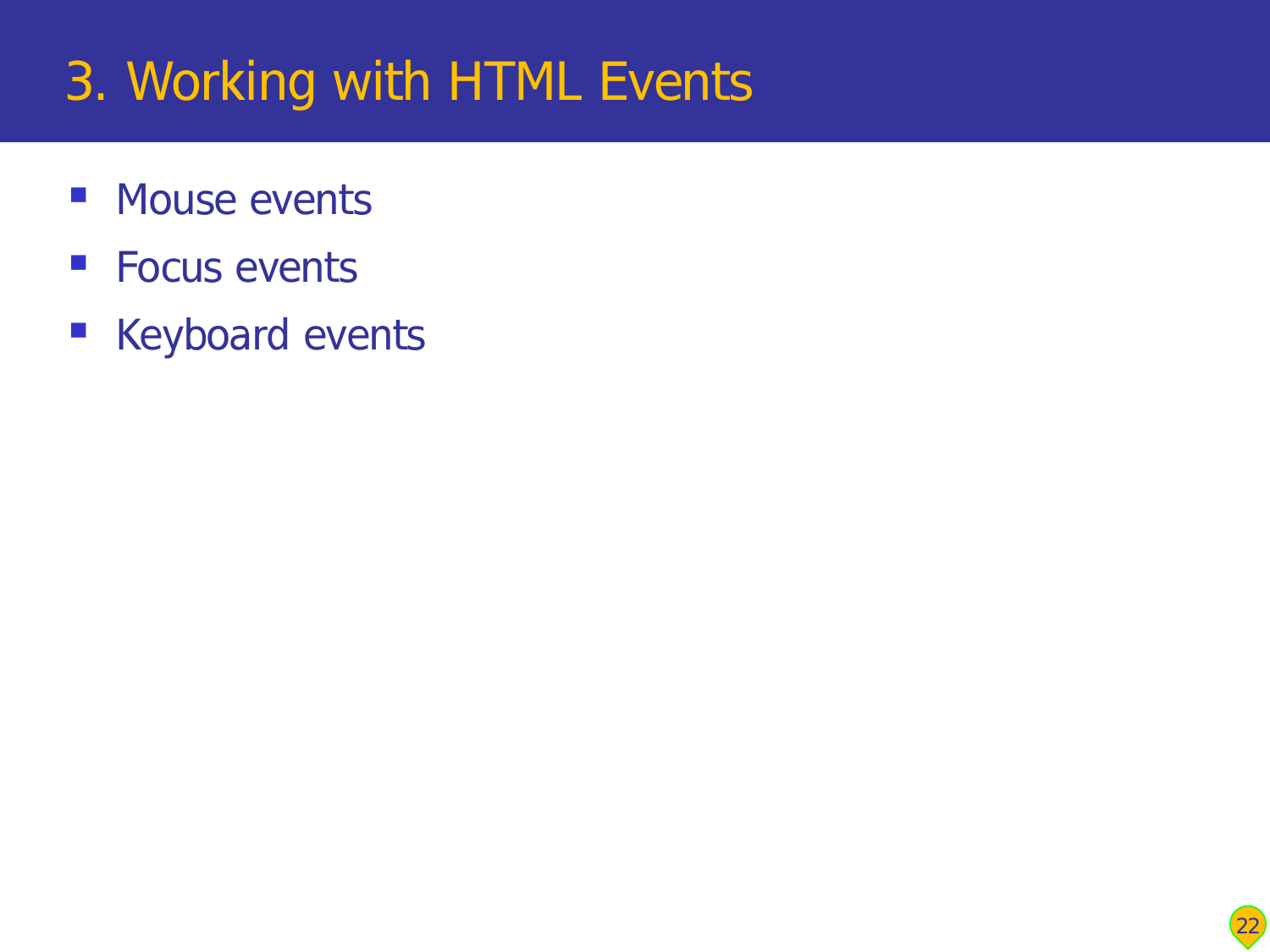

# 3. Working with HTML Events
Mouse events
Focus events
Keyboard events
22